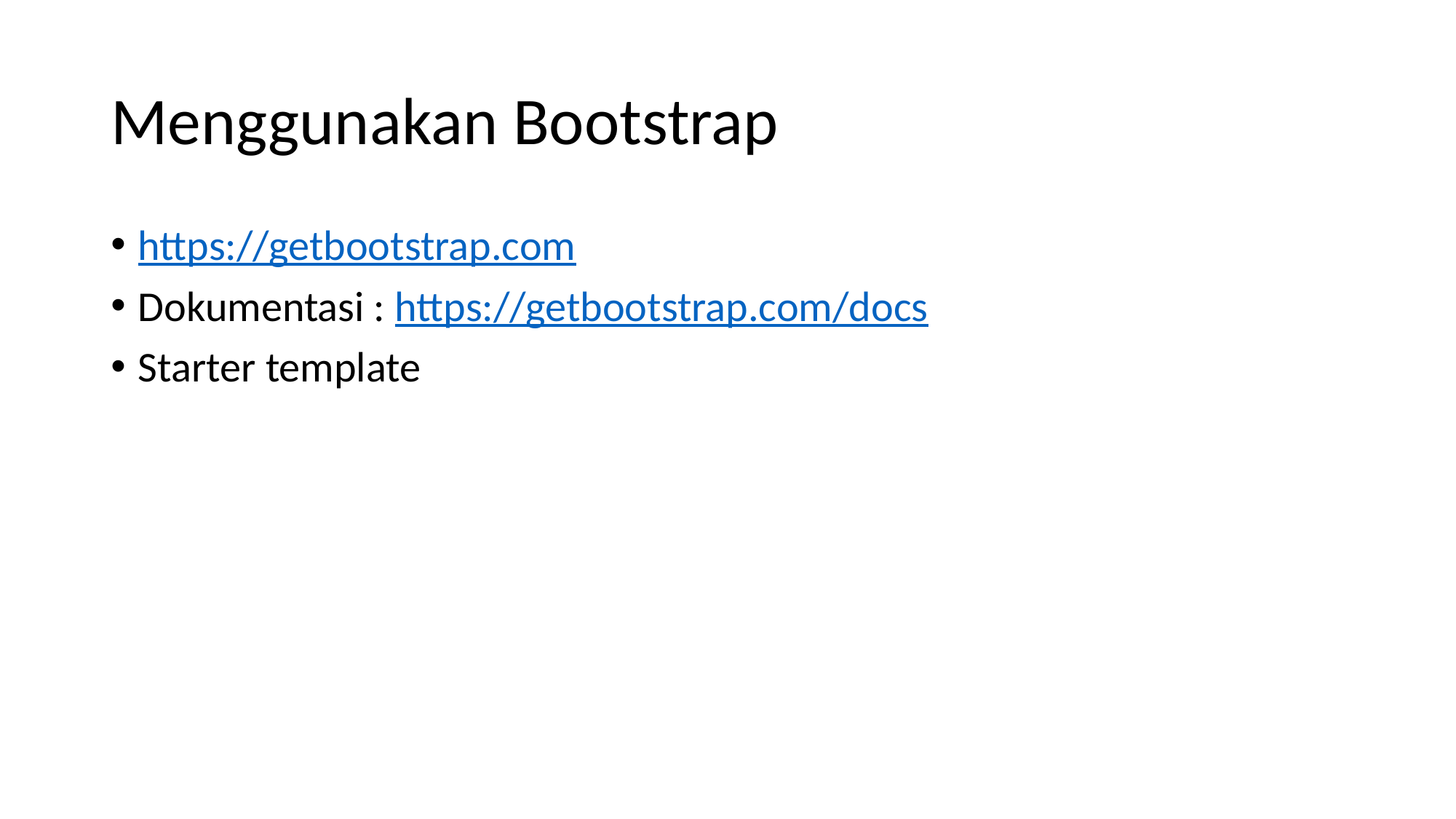

# Menggunakan Bootstrap
https://getbootstrap.com
Dokumentasi : https://getbootstrap.com/docs
Starter template